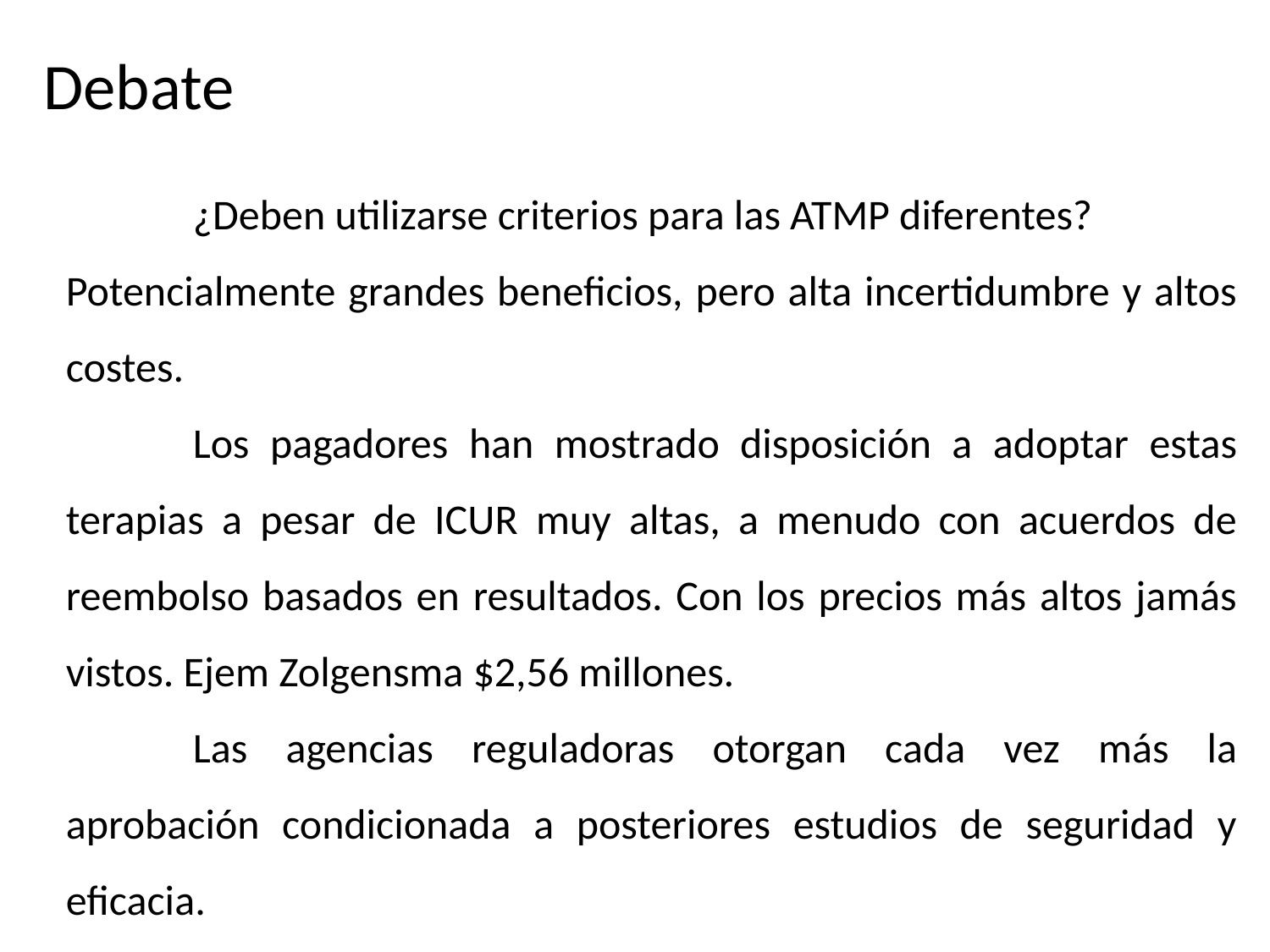

Debate
	¿Deben utilizarse criterios para las ATMP diferentes?
Potencialmente grandes beneficios, pero alta incertidumbre y altos costes.
	Los pagadores han mostrado disposición a adoptar estas terapias a pesar de ICUR muy altas, a menudo con acuerdos de reembolso basados en resultados. Con los precios más altos jamás vistos. Ejem Zolgensma $2,56 millones.
	Las agencias reguladoras otorgan cada vez más la aprobación condicionada a posteriores estudios de seguridad y eficacia.